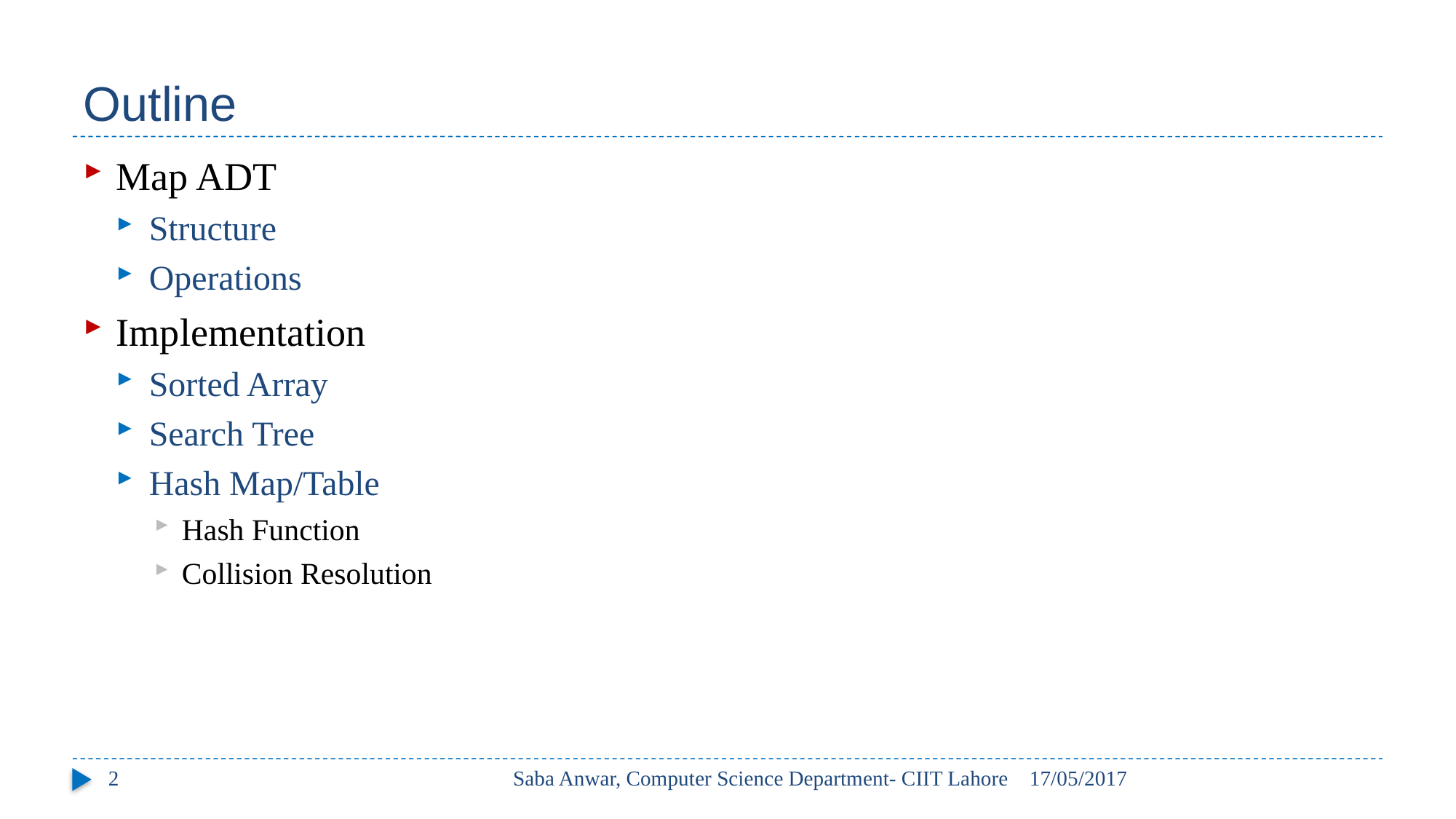

# Outline
Map ADT
Structure
Operations
Implementation
Sorted Array
Search Tree
Hash Map/Table
Hash Function
Collision Resolution
2
Saba Anwar, Computer Science Department- CIIT Lahore
17/05/2017